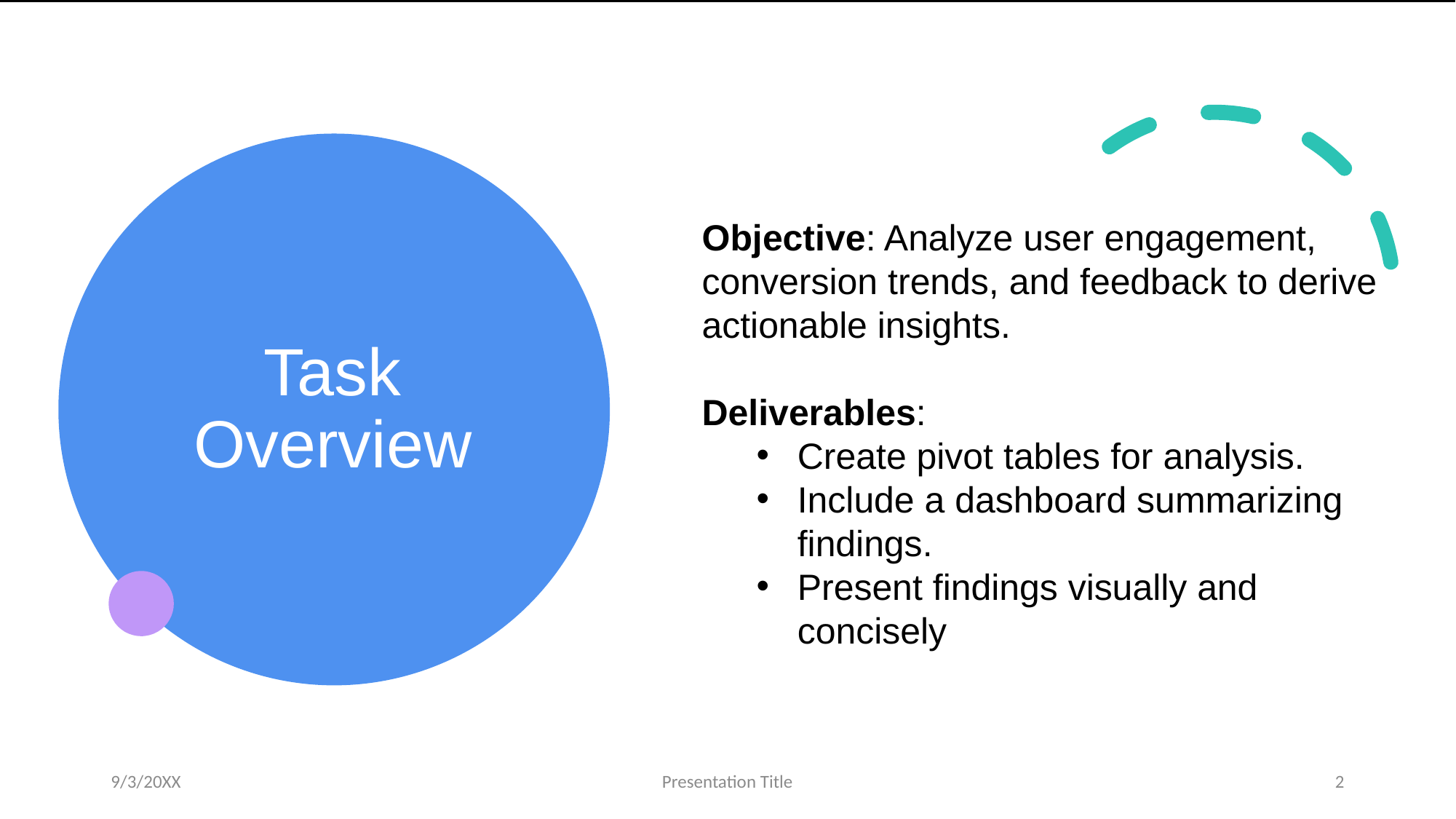

.

# Task Overview

Objective: Analyze user engagement, conversion trends, and feedback to derive actionable insights.

Deliverables:
Create pivot tables for analysis.
Include a dashboard summarizing findings.
Present findings visually and concisely
9/3/20XX
Presentation Title
2